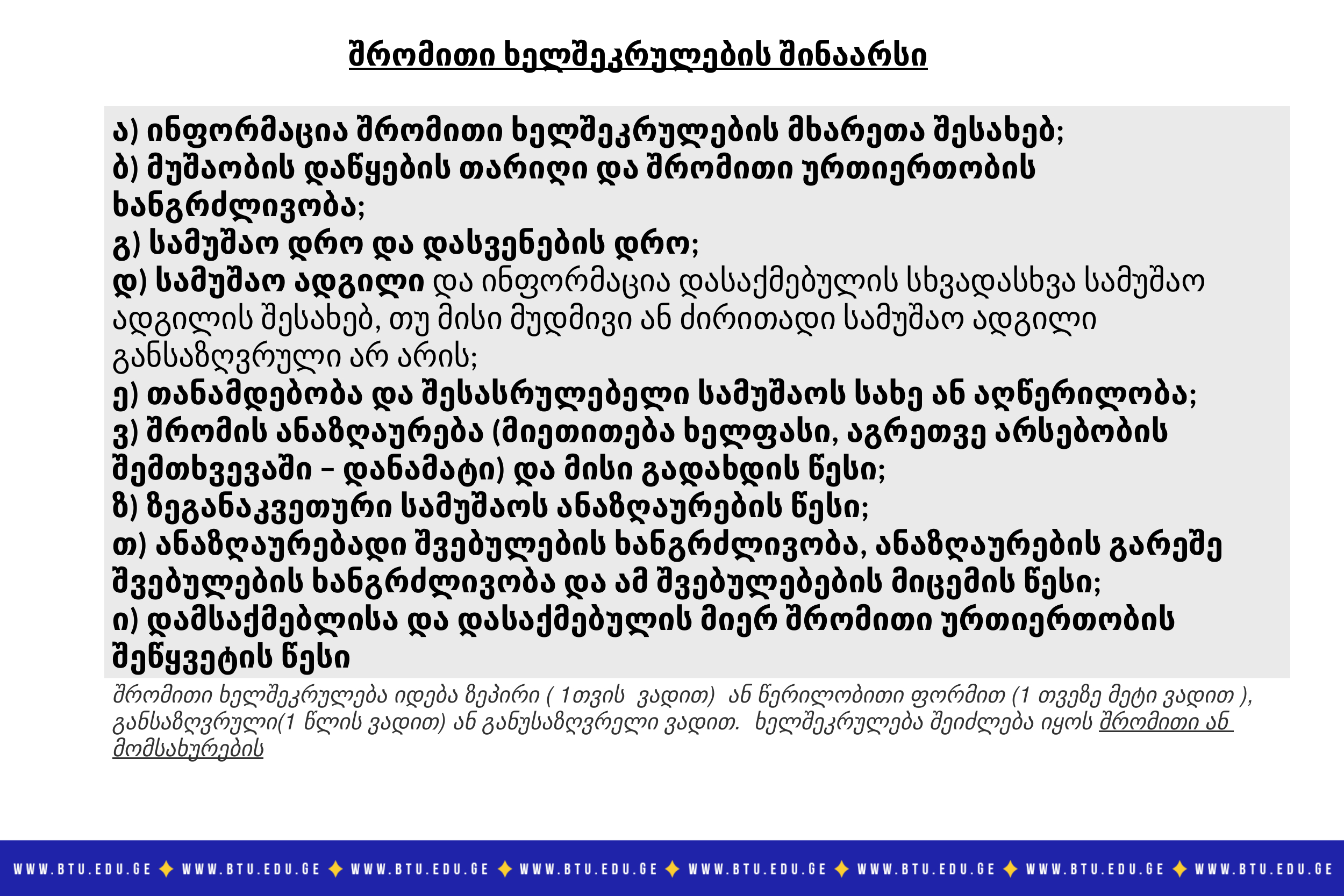

შრომითი ხელშეკრულების შინაარსი
ა) ინფორმაცია შრომითი ხელშეკრულების მხარეთა შესახებ;
ბ) მუშაობის დაწყების თარიღი და შრომითი ურთიერთობის ხანგრძლივობა;
გ) სამუშაო დრო და დასვენების დრო;
დ) სამუშაო ადგილი და ინფორმაცია დასაქმებულის სხვადასხვა სამუშაო ადგილის შესახებ, თუ მისი მუდმივი ან ძირითადი სამუშაო ადგილი განსაზღვრული არ არის;
ე) თანამდებობა და შესასრულებელი სამუშაოს სახე ან აღწერილობა;
ვ) შრომის ანაზღაურება (მიეთითება ხელფასი, აგრეთვე არსებობის შემთხვევაში − დანამატი) და მისი გადახდის წესი;
ზ) ზეგანაკვეთური სამუშაოს ანაზღაურების წესი;
თ) ანაზღაურებადი შვებულების ხანგრძლივობა, ანაზღაურების გარეშე შვებულების ხანგრძლივობა და ამ შვებულებების მიცემის წესი;
ი) დამსაქმებლისა და დასაქმებულის მიერ შრომითი ურთიერთობის შეწყვეტის წესი
შრომითი ხელშეკრულება იდება ზეპირი ( 1თვის  ვადით)  ან წერილობითი ფორმით (1 თვეზე მეტი ვადით ), განსაზღვრული(1 წლის ვადით) ან განუსაზღვრელი ვადით.  ხელშეკრულება შეიძლება იყოს შრომითი ან  მომსახურების